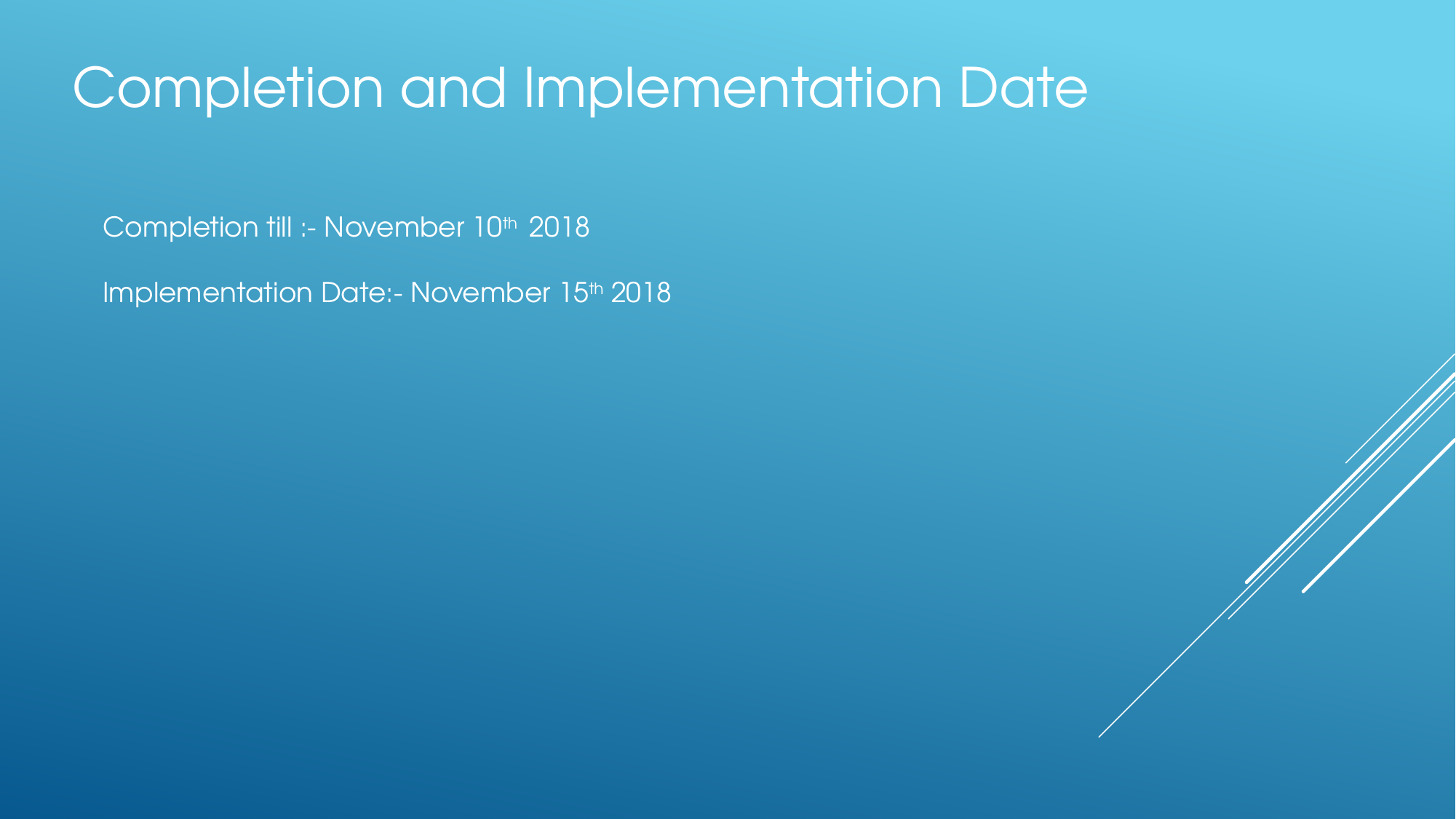

Completion and Implementation Date
Completion till :- November 10th  2018

Implementation Date:- November 15th 2018